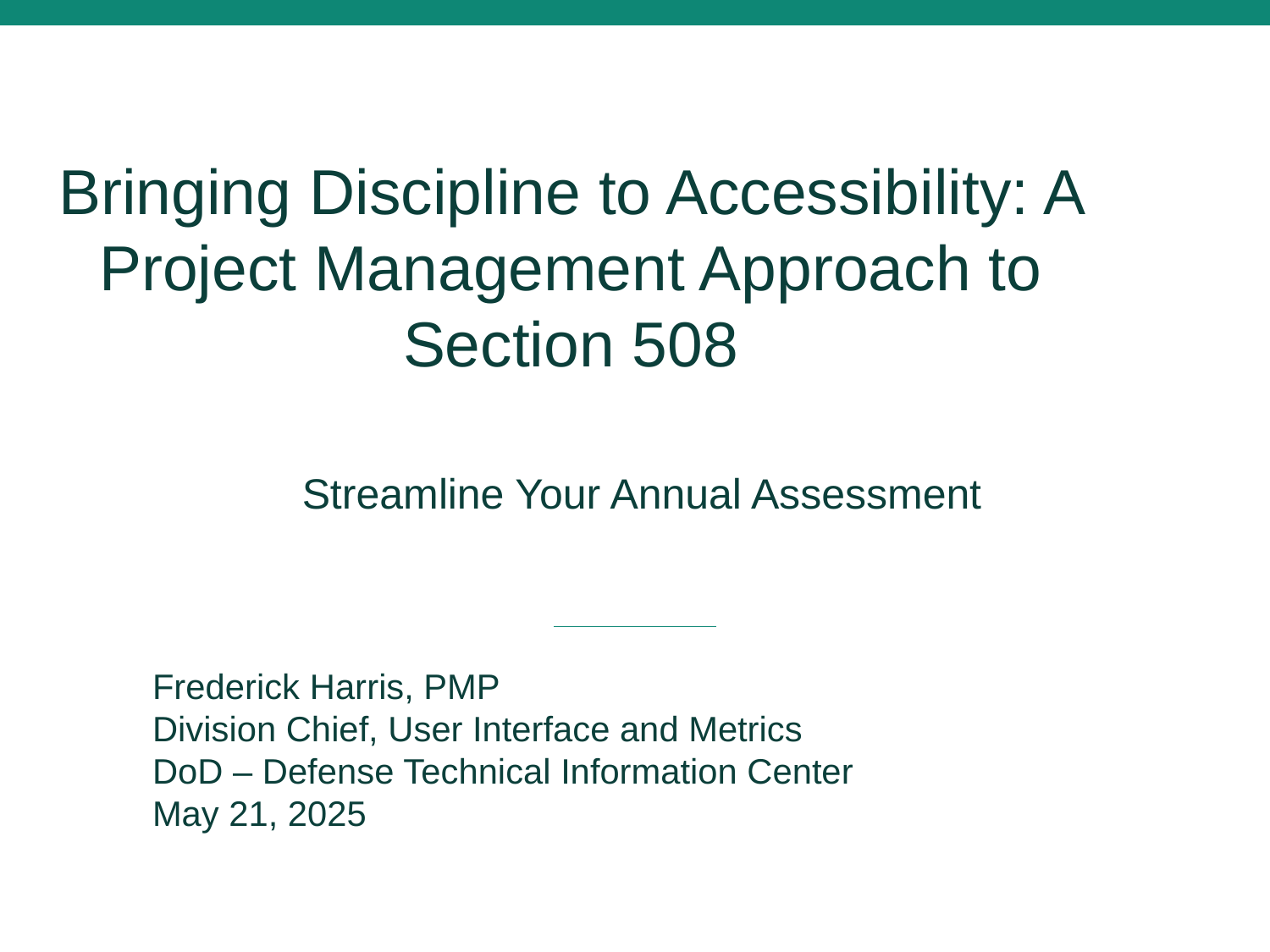

Bringing Discipline to Accessibility: A Project Management Approach to Section 508
# Streamline Your Annual Assessment
Frederick Harris, PMP
Division Chief, User Interface and Metrics
DoD – Defense Technical Information Center
May 21, 2025